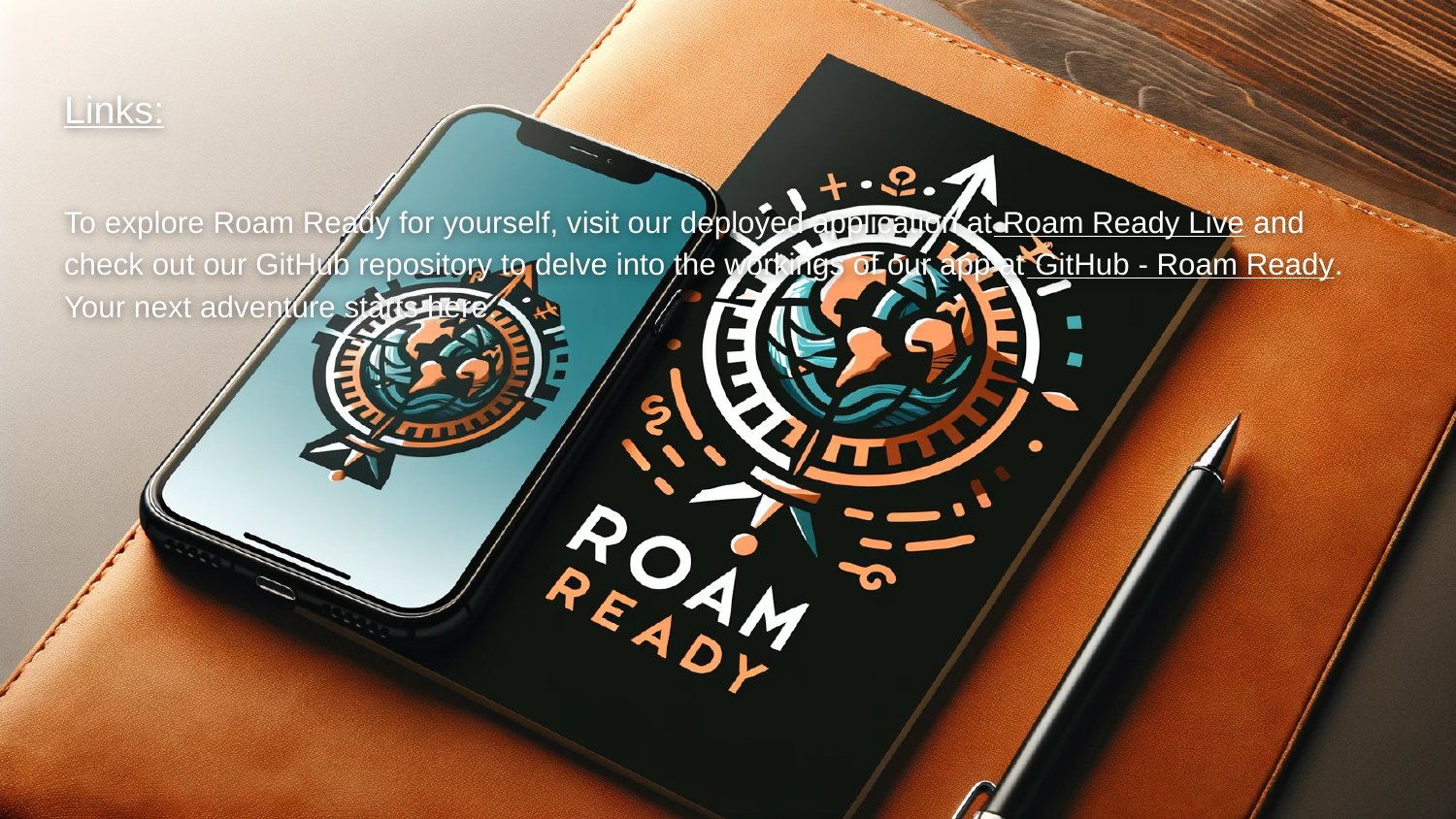

# Links:

To explore Roam Ready for yourself, visit our deployed application at Roam Ready Live and check out our GitHub repository to delve into the workings of our app at GitHub - Roam Ready. Your next adventure starts here.